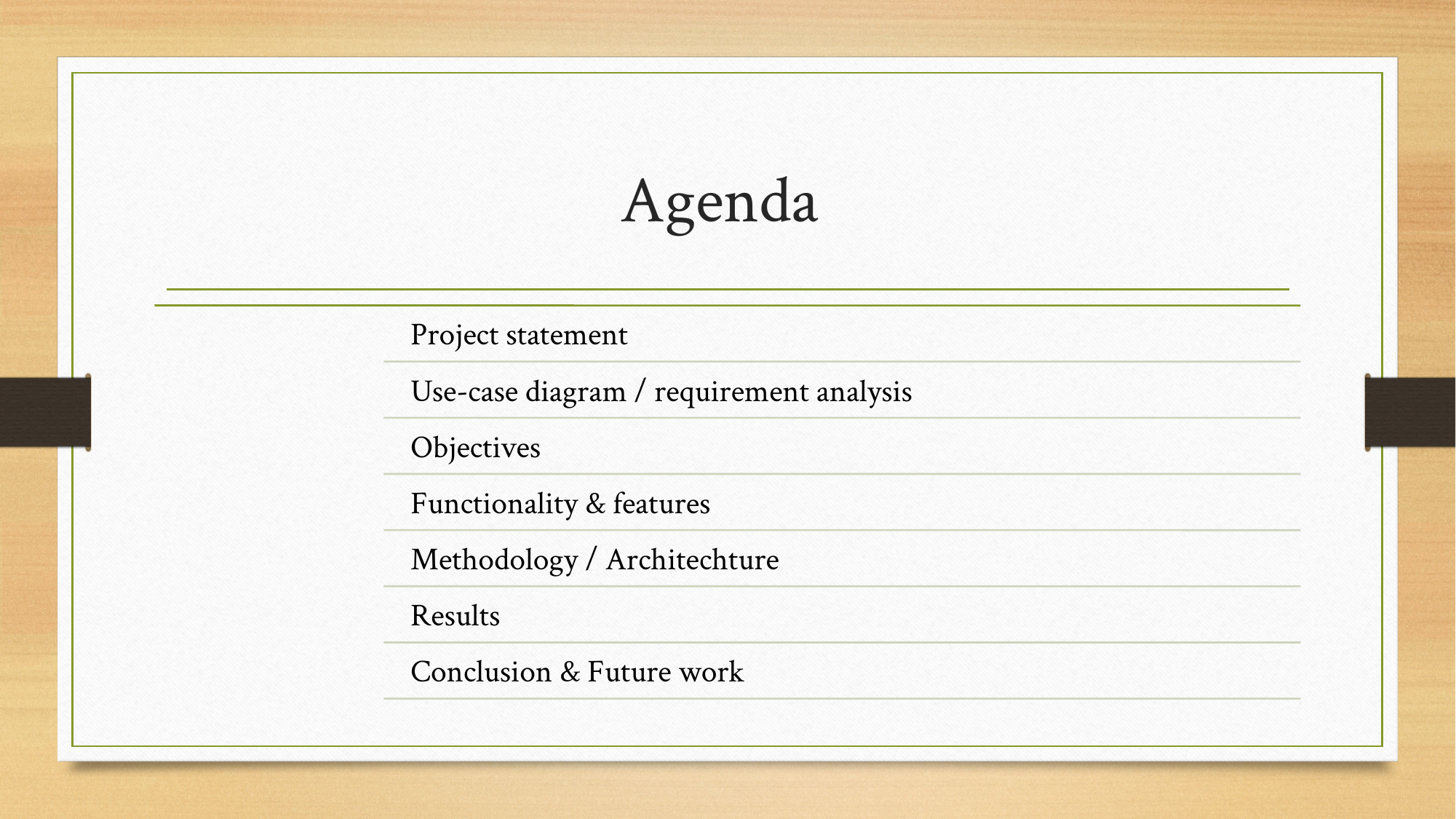

# Agenda

Project statement
Use-case diagram / requirement analysis
Objectives
Functionality & features
Methodology / Architechture
Results
Conclusion & Future work